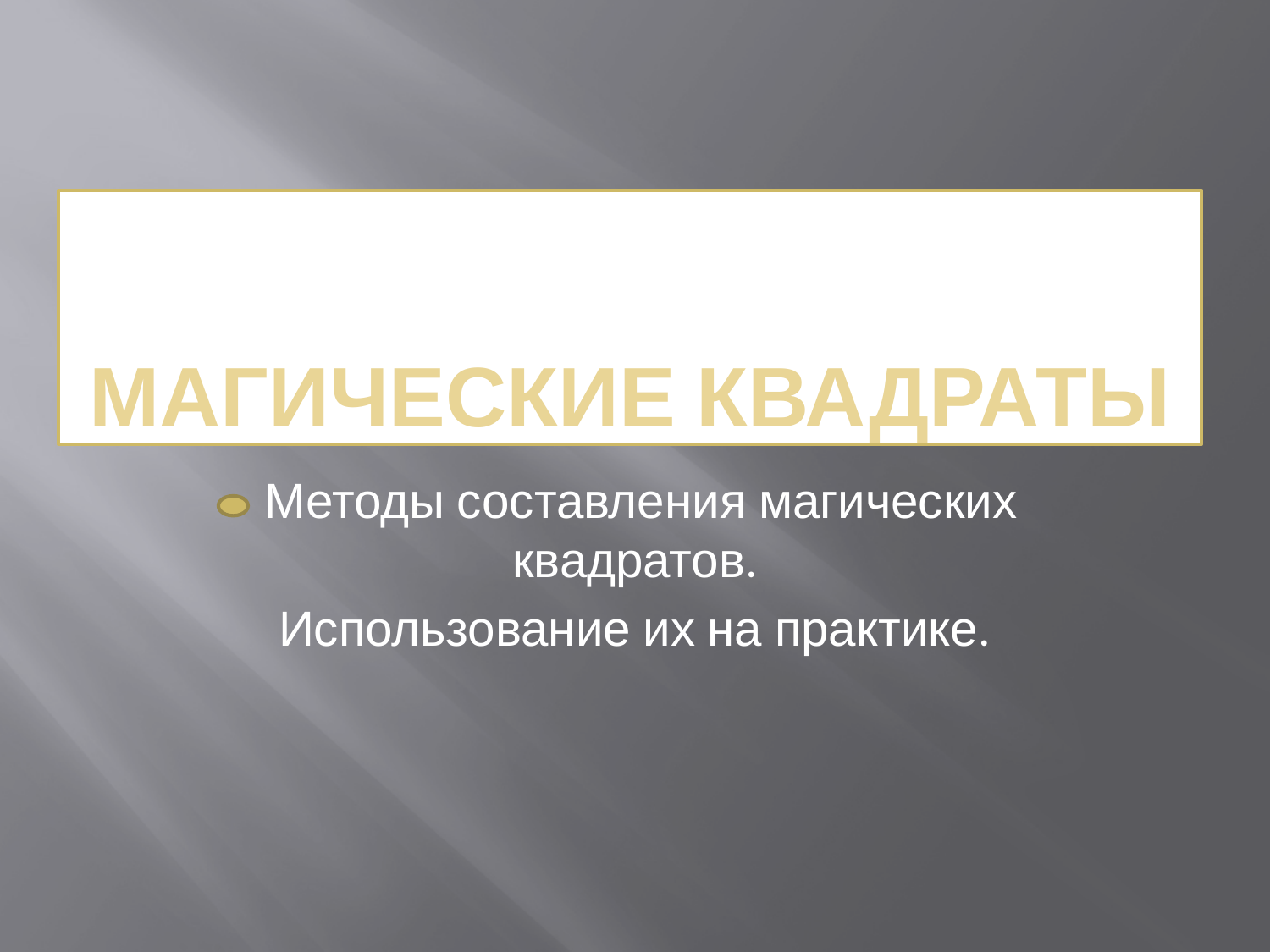

# Магические квадраты
 Методы составления магических квадратов.
Использование их на практике.